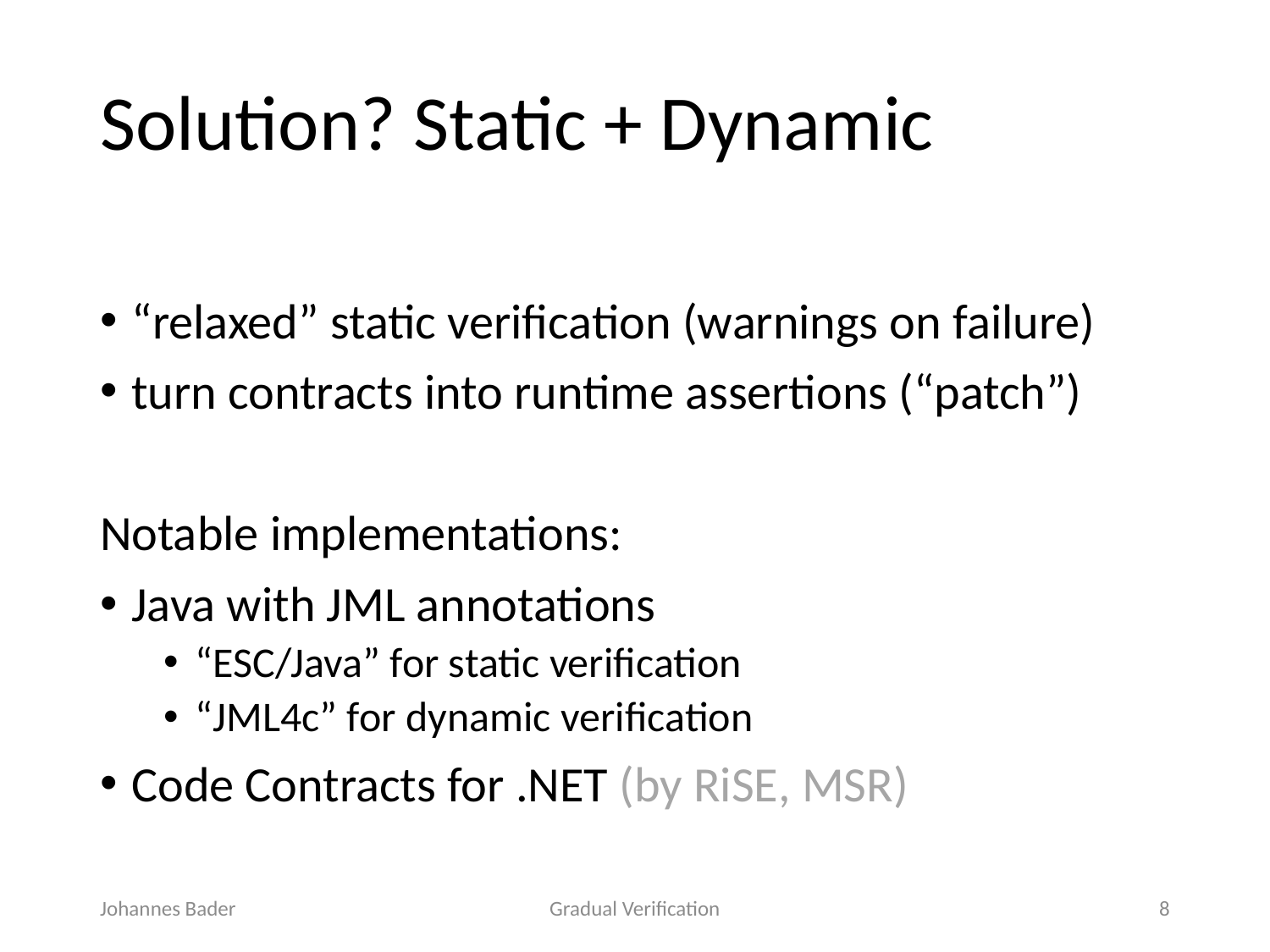

# Solution? Static + Dynamic
“relaxed” static verification (warnings on failure)
turn contracts into runtime assertions (“patch”)

Notable implementations:
Java with JML annotations
“ESC/Java” for static verification
“JML4c” for dynamic verification
Code Contracts for .NET (by RiSE, MSR)

Johannes Bader
Gradual Verification
8